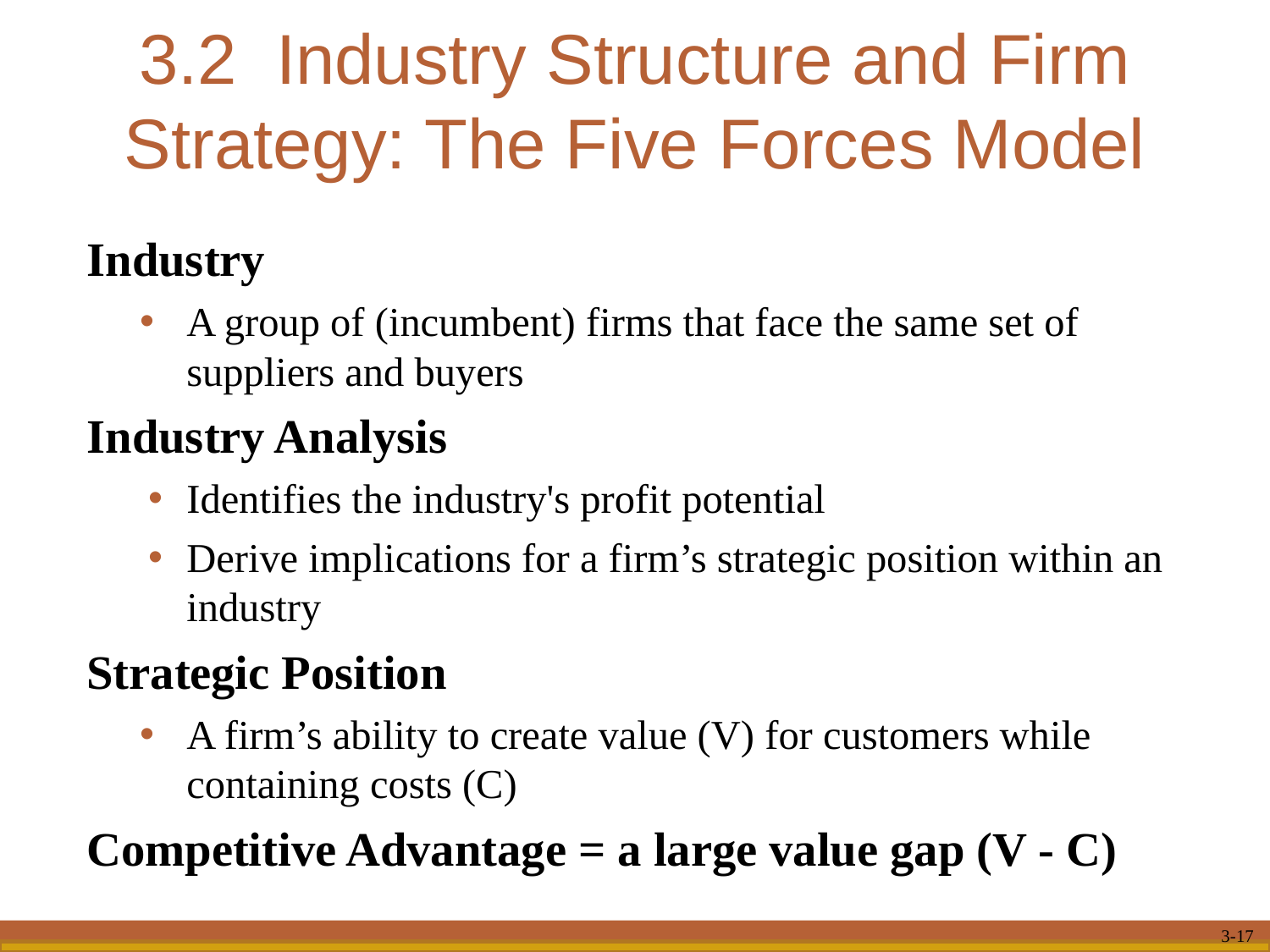

# 3.2  Industry Structure and Firm Strategy: The Five Forces Model
Industry
A group of (incumbent) firms that face the same set of suppliers and buyers
Industry Analysis
Identifies the industry's profit potential
Derive implications for a firm’s strategic position within an industry
Strategic Position
A firm’s ability to create value (V) for customers while containing costs (C)
Competitive Advantage = a large value gap (V - C)